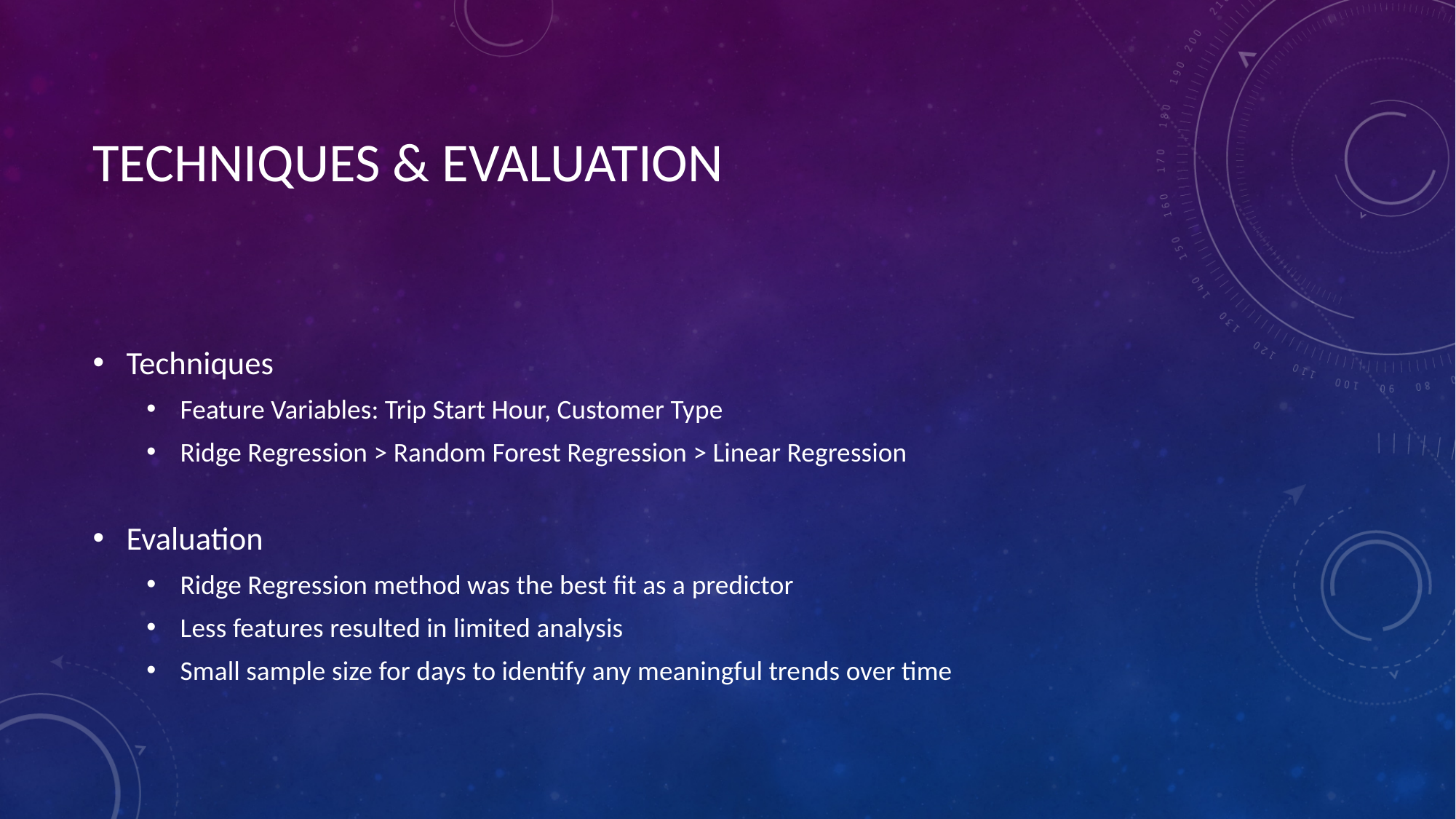

# Techniques & Evaluation

Techniques
Feature Variables: Trip Start Hour, Customer Type
Ridge Regression > Random Forest Regression > Linear Regression

Evaluation
Ridge Regression method was the best fit as a predictor
Less features resulted in limited analysis
Small sample size for days to identify any meaningful trends over time